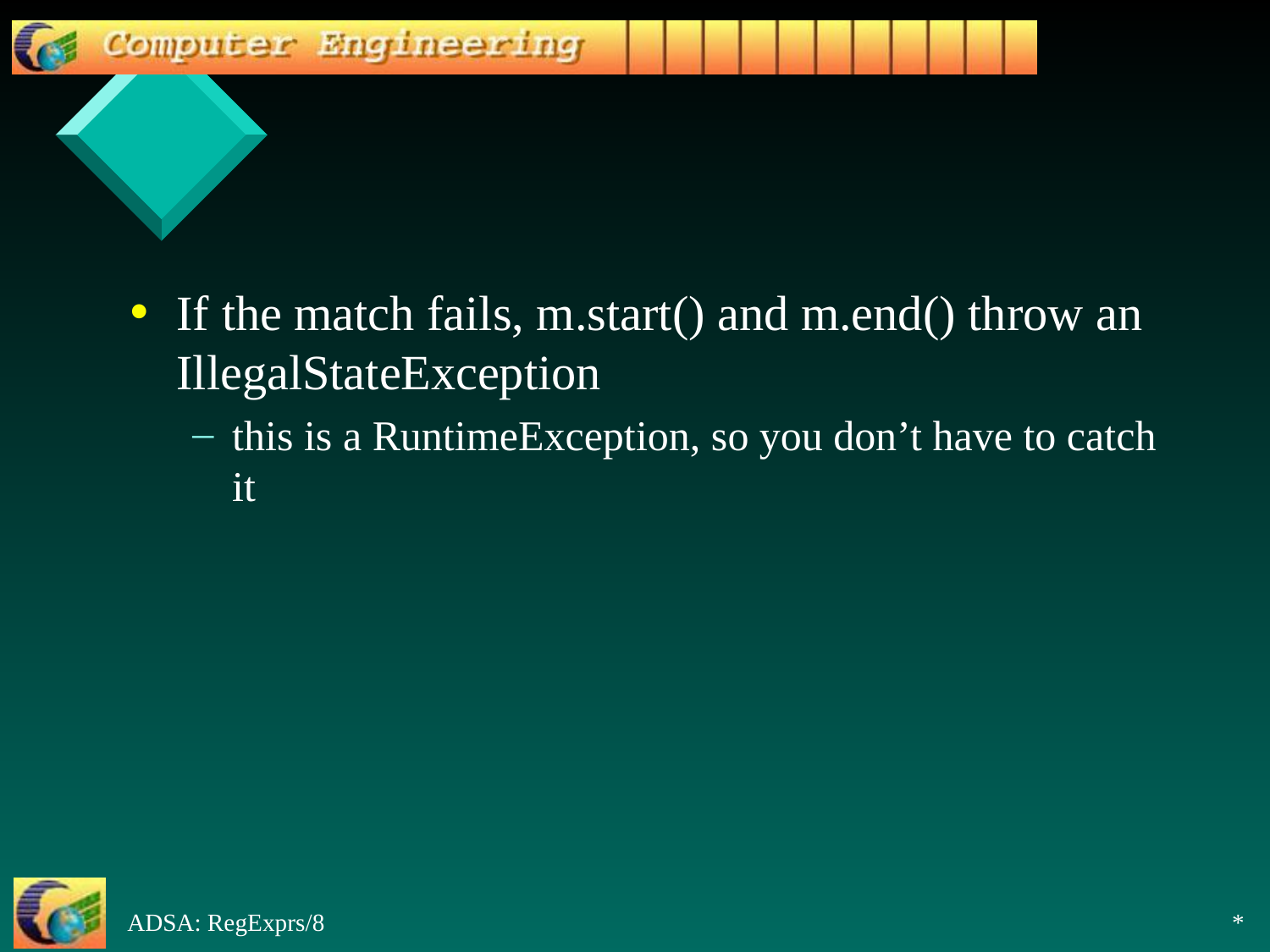

If the match fails, m.start() and m.end() throw an IllegalStateException
this is a RuntimeException, so you don’t have to catch it